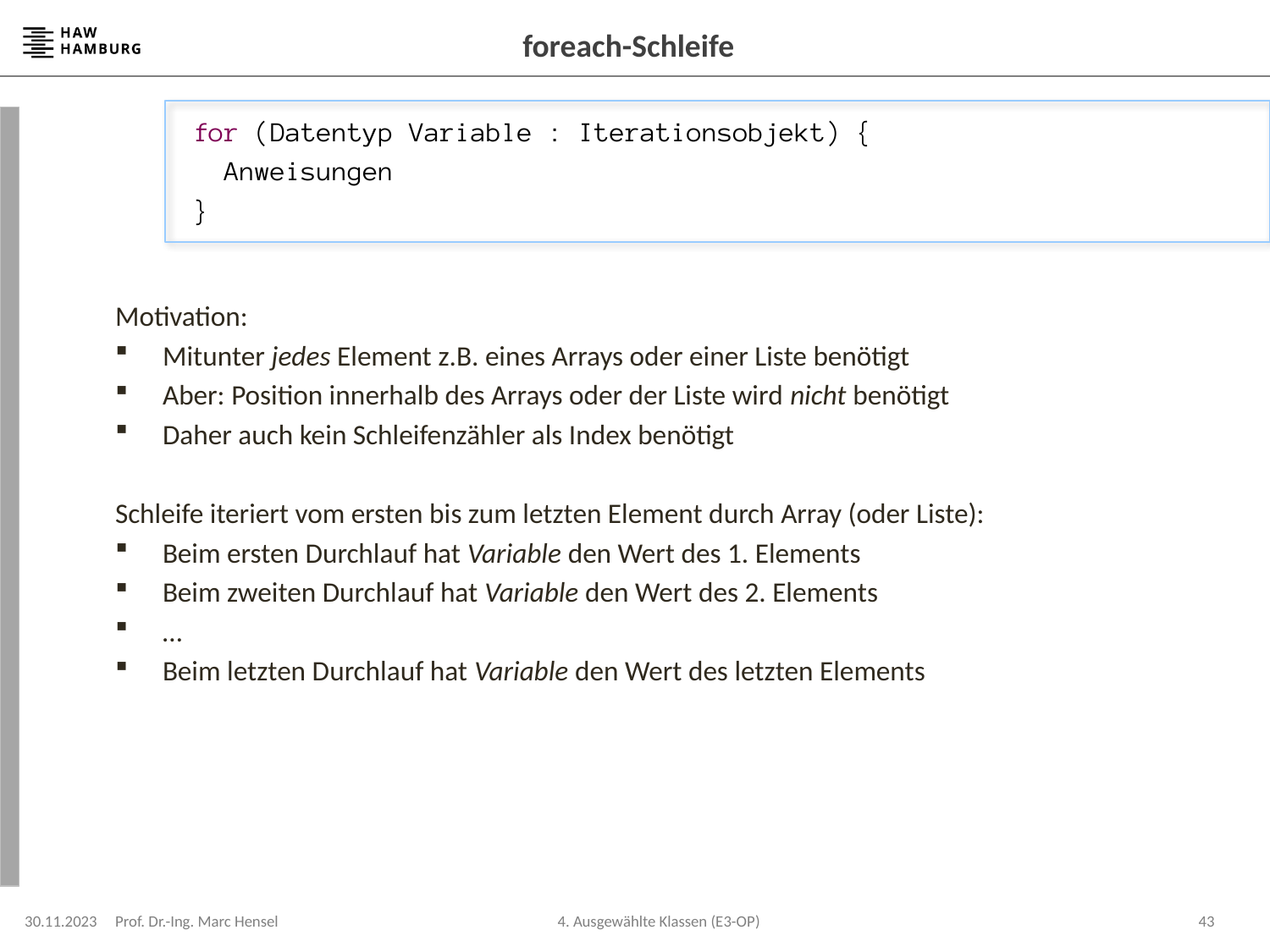

# foreach-Schleife

	  for (Datentyp Variable : Iterationsobjekt) {
	    Anweisungen
	  }

Motivation:
Mitunter jedes Element z.B. eines Arrays oder einer Liste benötigt
Aber: Position innerhalb des Arrays oder der Liste wird nicht benötigt
Daher auch kein Schleifenzähler als Index benötigt

Schleife iteriert vom ersten bis zum letzten Element durch Array (oder Liste):
Beim ersten Durchlauf hat Variable den Wert des 1. Elements
Beim zweiten Durchlauf hat Variable den Wert des 2. Elements
…
Beim letzten Durchlauf hat Variable den Wert des letzten Elements
30.11.2023
Prof. Dr.-Ing. Marc Hensel
43